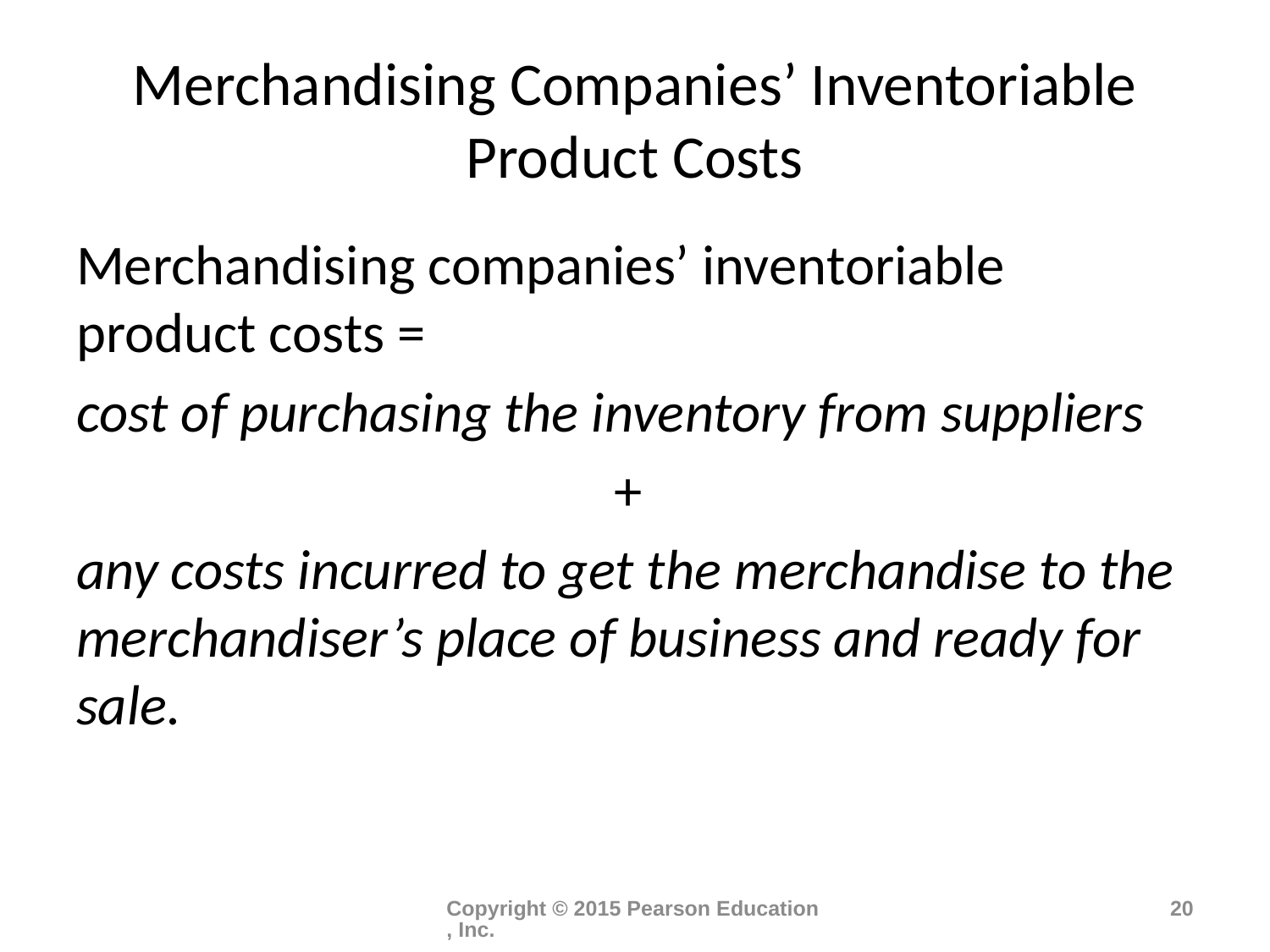

# Merchandising Companies’ Inventoriable Product Costs
Merchandising companies’ inventoriable product costs =
cost of purchasing the inventory from suppliers
+
any costs incurred to get the merchandise to the merchandiser’s place of business and ready for sale.
Copyright © 2015 Pearson Education, Inc.
20